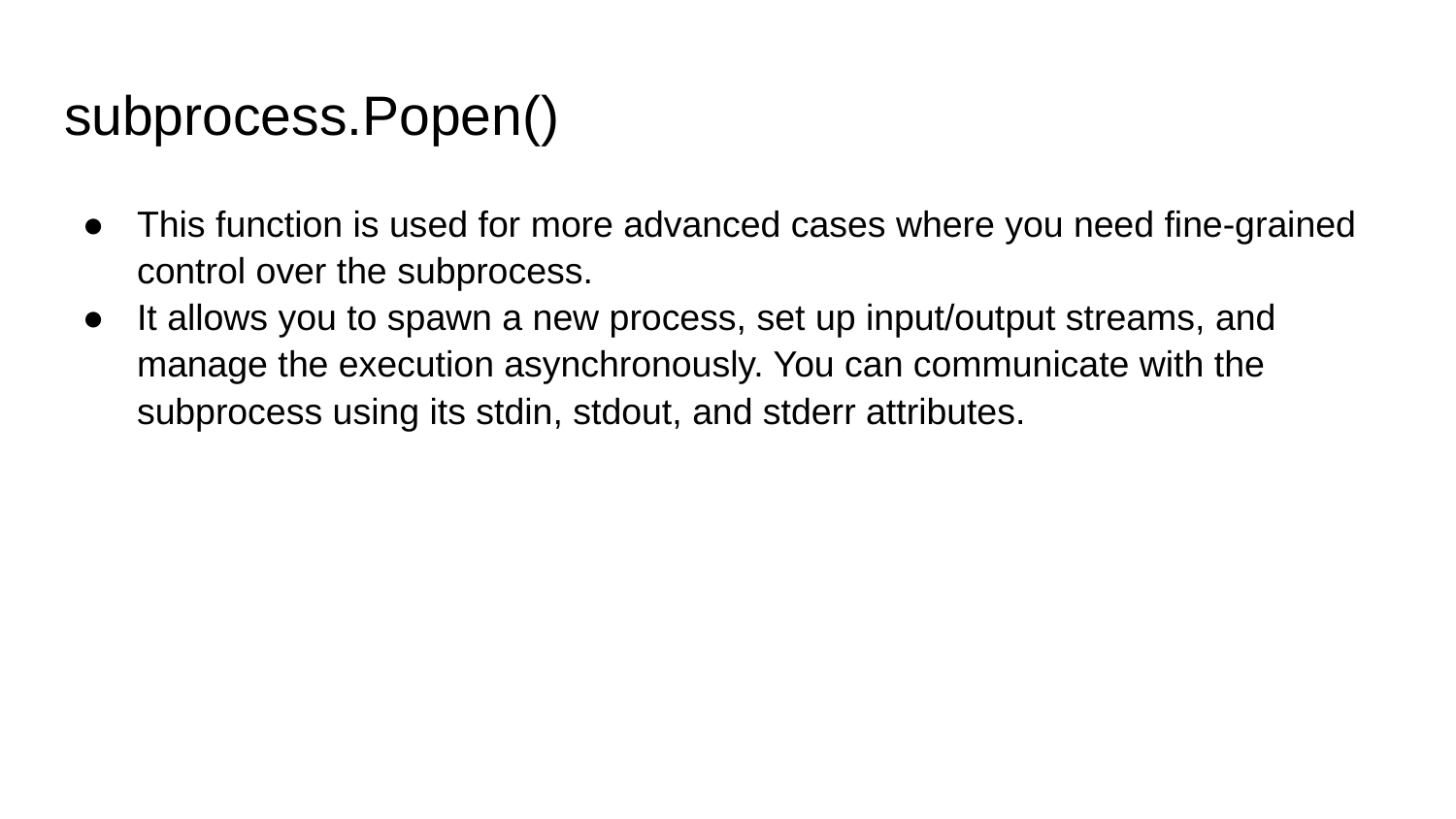

# subprocess.Popen()
This function is used for more advanced cases where you need fine-grained control over the subprocess.
It allows you to spawn a new process, set up input/output streams, and manage the execution asynchronously. You can communicate with the subprocess using its stdin, stdout, and stderr attributes.